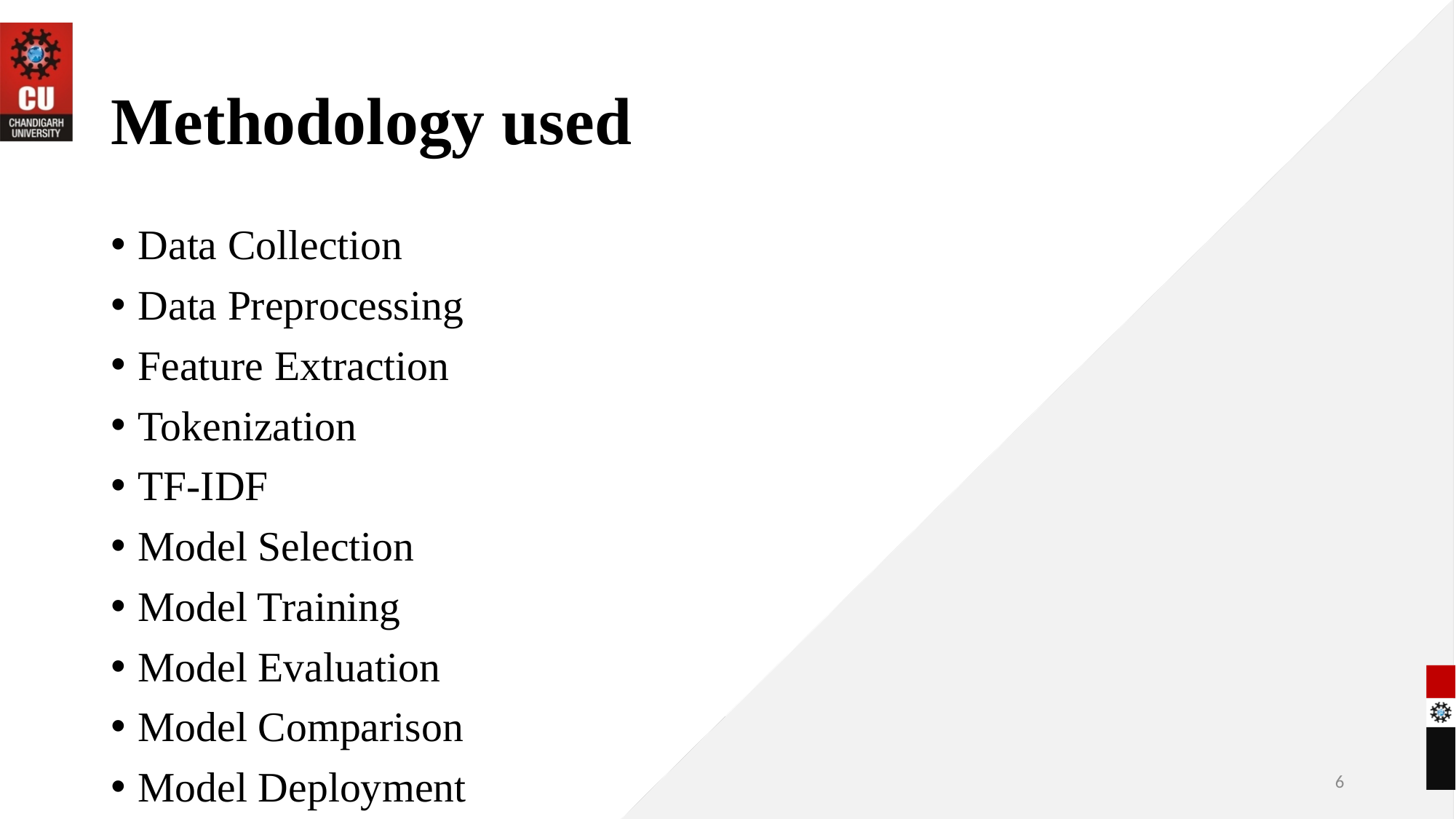

# Methodology used
Data Collection
Data Preprocessing
Feature Extraction
Tokenization
TF-IDF
Model Selection
Model Training
Model Evaluation
Model Comparison
Model Deployment
6